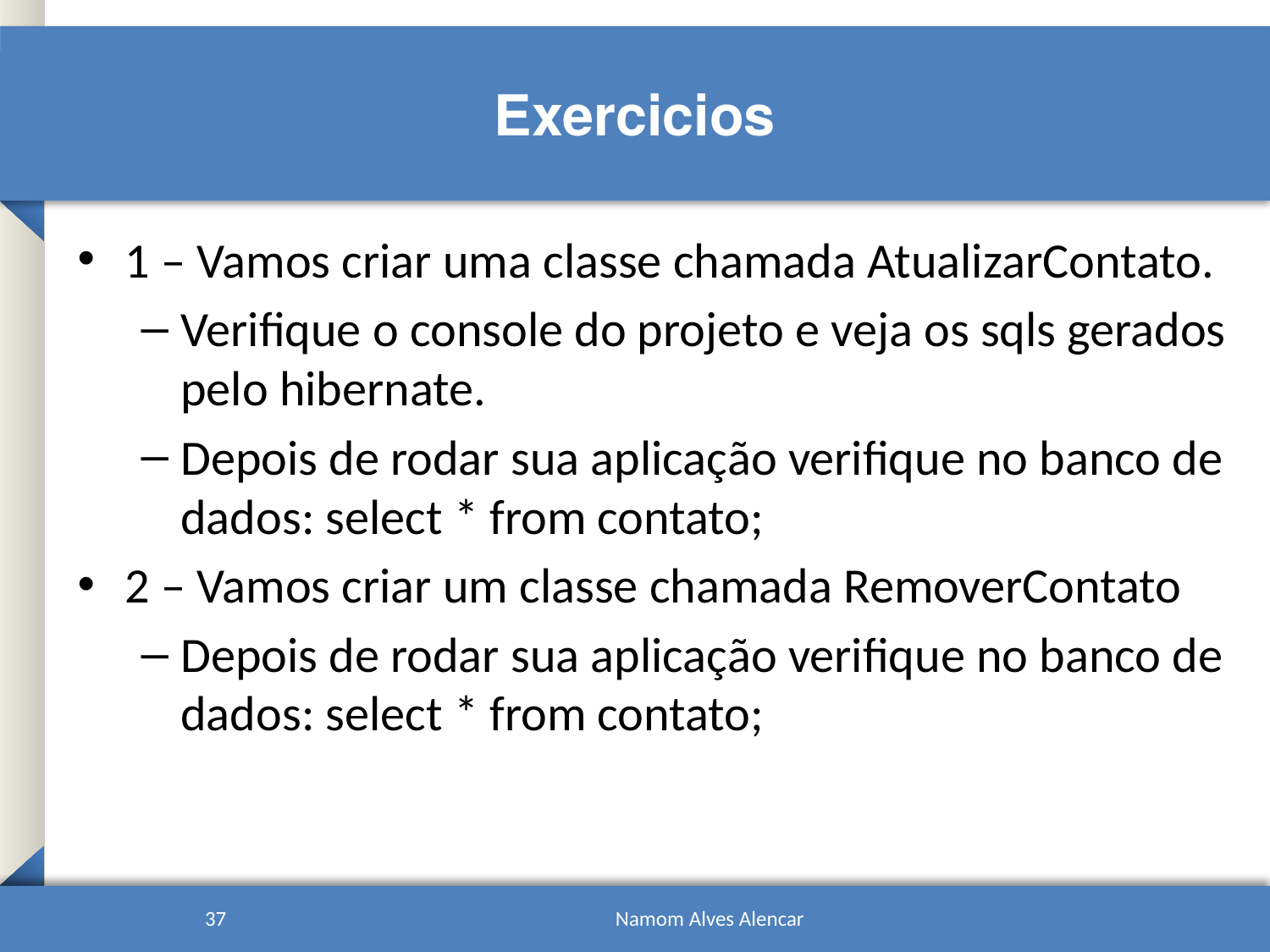

# Exercicios
1 – Vamos criar uma classe chamada AtualizarContato.
Verifique o console do projeto e veja os sqls gerados pelo hibernate.
Depois de rodar sua aplicação verifique no banco de dados: select * from contato;
2 – Vamos criar um classe chamada RemoverContato
Depois de rodar sua aplicação verifique no banco de dados: select * from contato;
37
Namom Alves Alencar